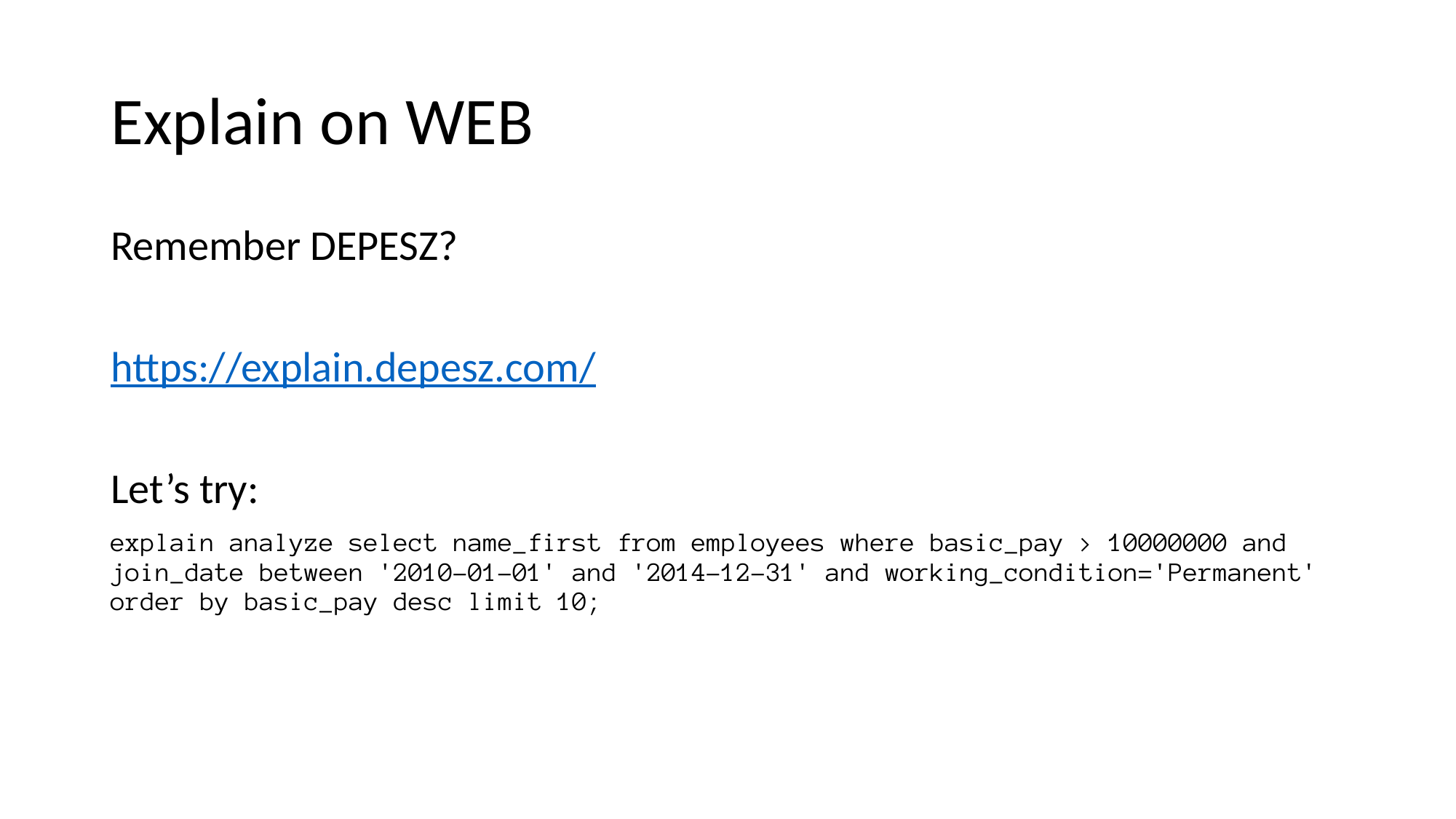

# Explain on WEB
Remember DEPESZ?

https://explain.depesz.com/

Let’s try:
explain analyze select name_first from employees where basic_pay > 10000000 and join_date between '2010-01-01' and '2014-12-31' and working_condition='Permanent' order by basic_pay desc limit 10;